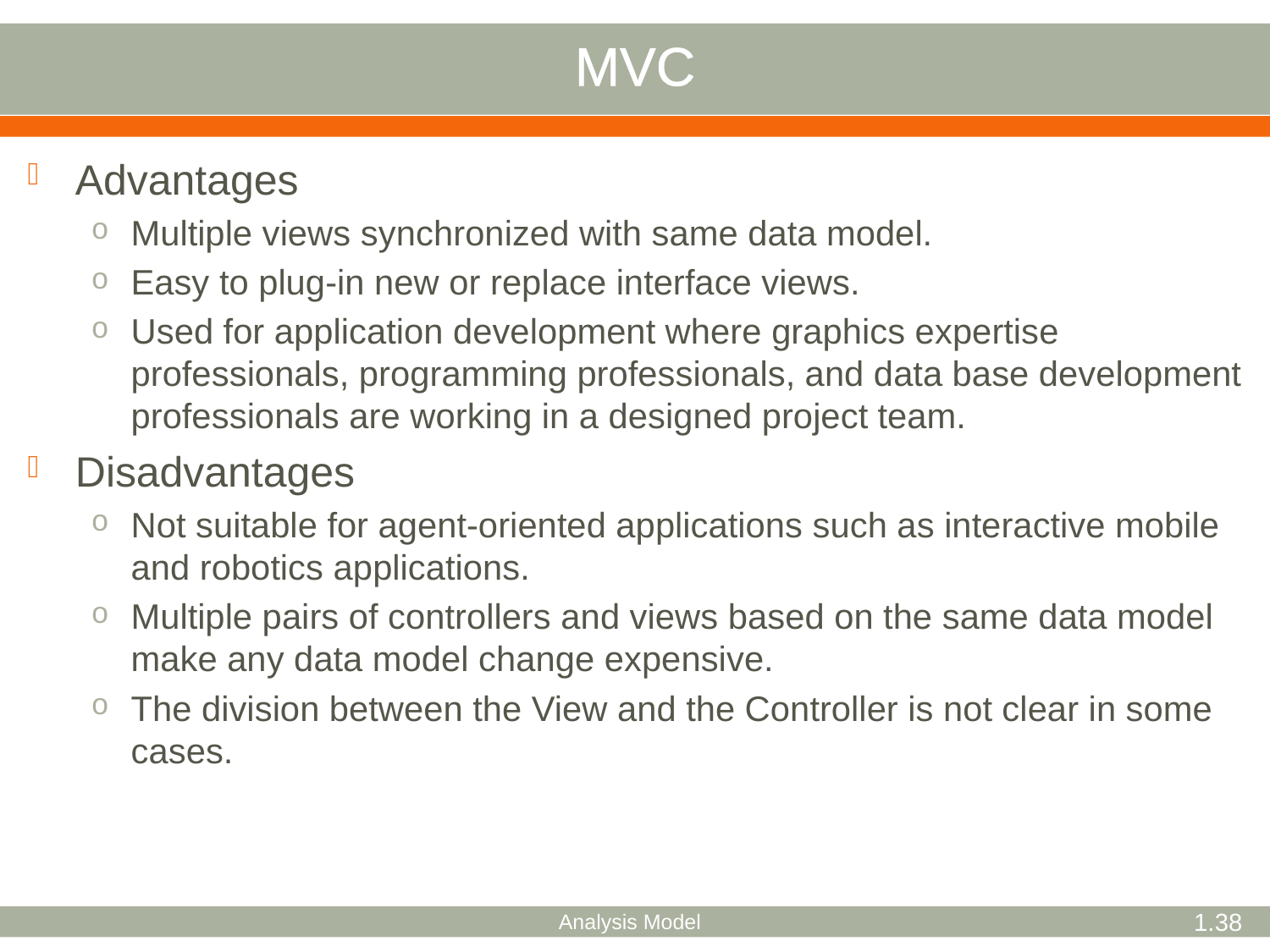

# MVC
Advantages
Multiple views synchronized with same data model.
Easy to plug-in new or replace interface views.
Used for application development where graphics expertise professionals, programming professionals, and data base development professionals are working in a designed project team.
Disadvantages
Not suitable for agent-oriented applications such as interactive mobile and robotics applications.
Multiple pairs of controllers and views based on the same data model make any data model change expensive.
The division between the View and the Controller is not clear in some cases.
Analysis Model
1.38